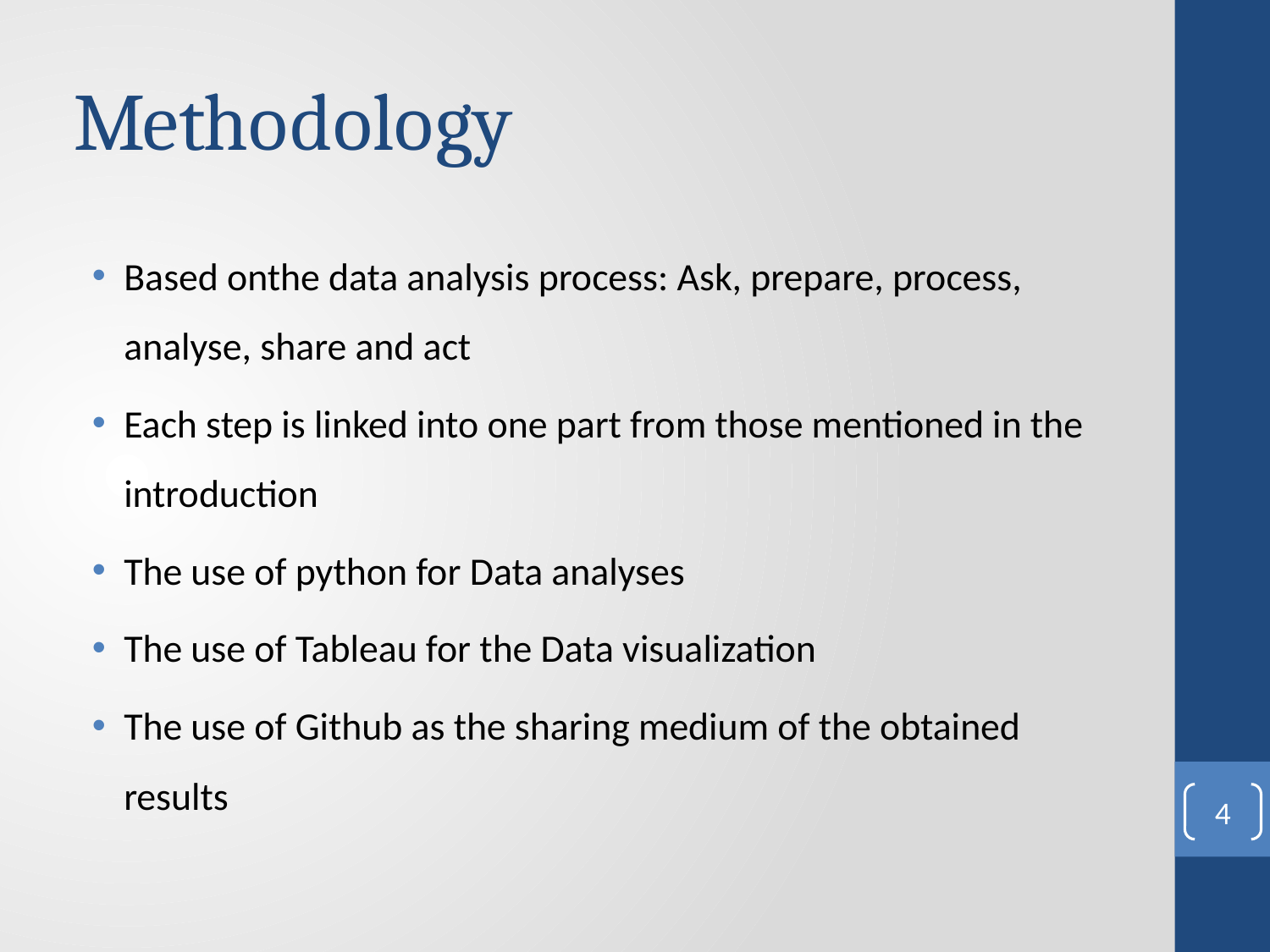

# Methodology
Based onthe data analysis process: Ask, prepare, process, analyse, share and act
Each step is linked into one part from those mentioned in the introduction
The use of python for Data analyses
The use of Tableau for the Data visualization
The use of Github as the sharing medium of the obtained results
4